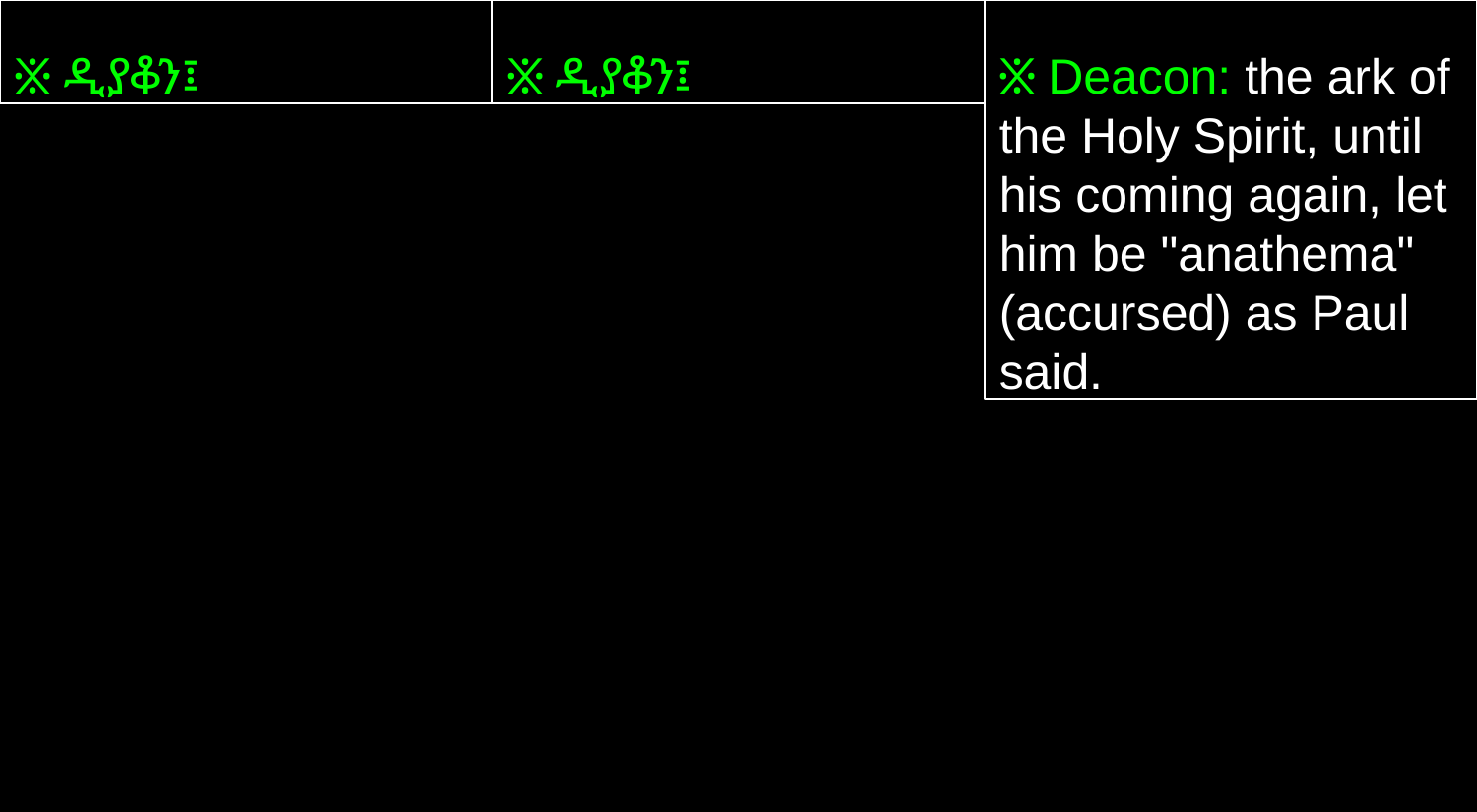

፠ ዲያቆን፤

፠ ዲያቆን፤

፠ Deacon: the ark of the Holy Spirit, until his coming again, let him be "anathema" (accursed) as Paul said.